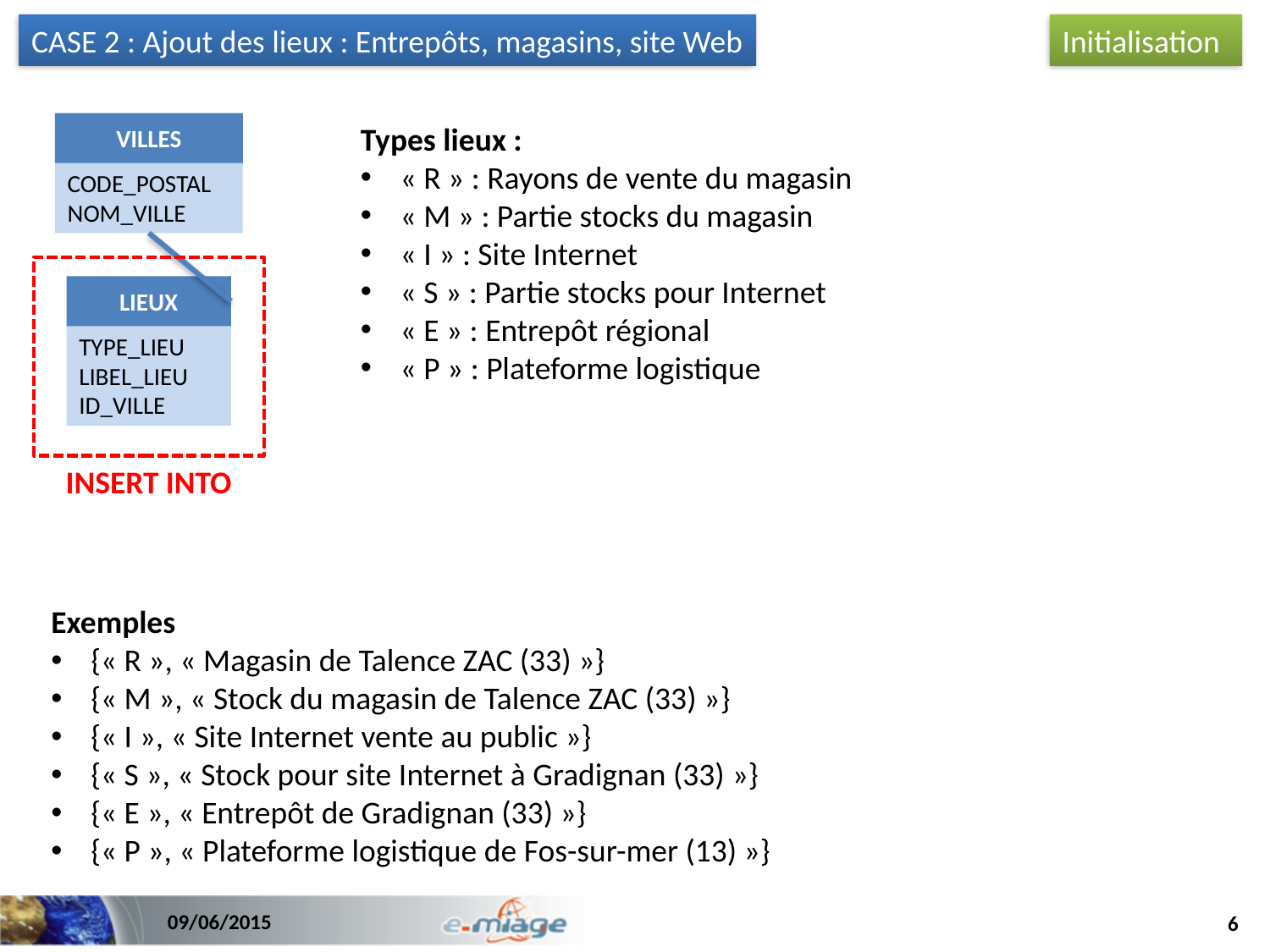

CASE 2 : Ajout des lieux : Entrepôts, magasins, site Web
Initialisation
VILLES
CODE_POSTAL
NOM_VILLE
Types lieux :
« R » : Rayons de vente du magasin
« M » : Partie stocks du magasin
« I » : Site Internet
« S » : Partie stocks pour Internet
« E » : Entrepôt régional
« P » : Plateforme logistique

LIEUX
TYPE_LIEU
LIBEL_LIEU
ID_VILLE
INSERT INTO
Exemples
{« R », « Magasin de Talence ZAC (33) »}
{« M », « Stock du magasin de Talence ZAC (33) »}
{« I », « Site Internet vente au public »}
{« S », « Stock pour site Internet à Gradignan (33) »}
{« E », « Entrepôt de Gradignan (33) »}
{« P », « Plateforme logistique de Fos-sur-mer (13) »}